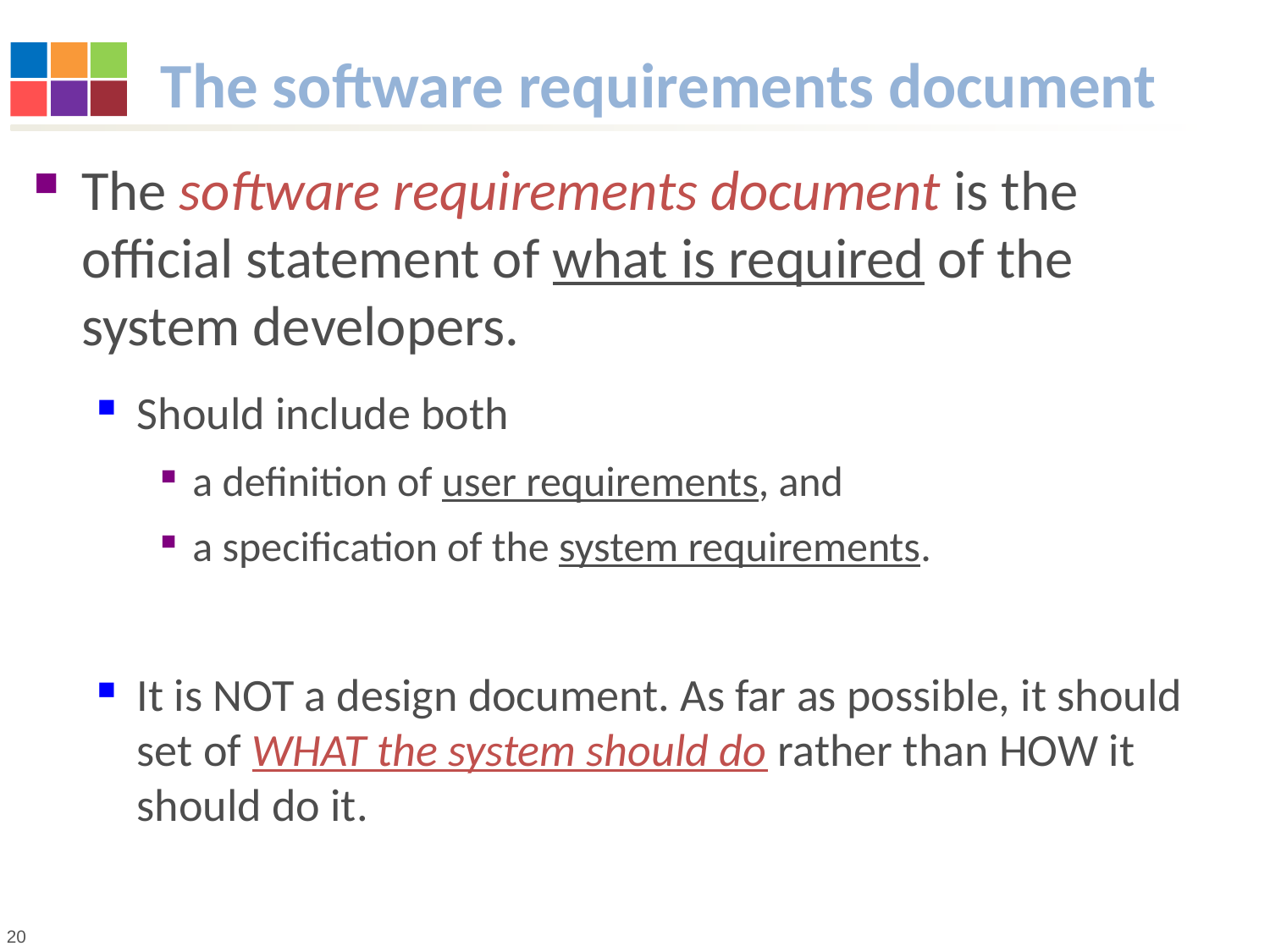

# The software requirements document
The software requirements document is the official statement of what is required of the system developers.
Should include both
a definition of user requirements, and
a specification of the system requirements.

It is NOT a design document. As far as possible, it should set of WHAT the system should do rather than HOW it should do it.